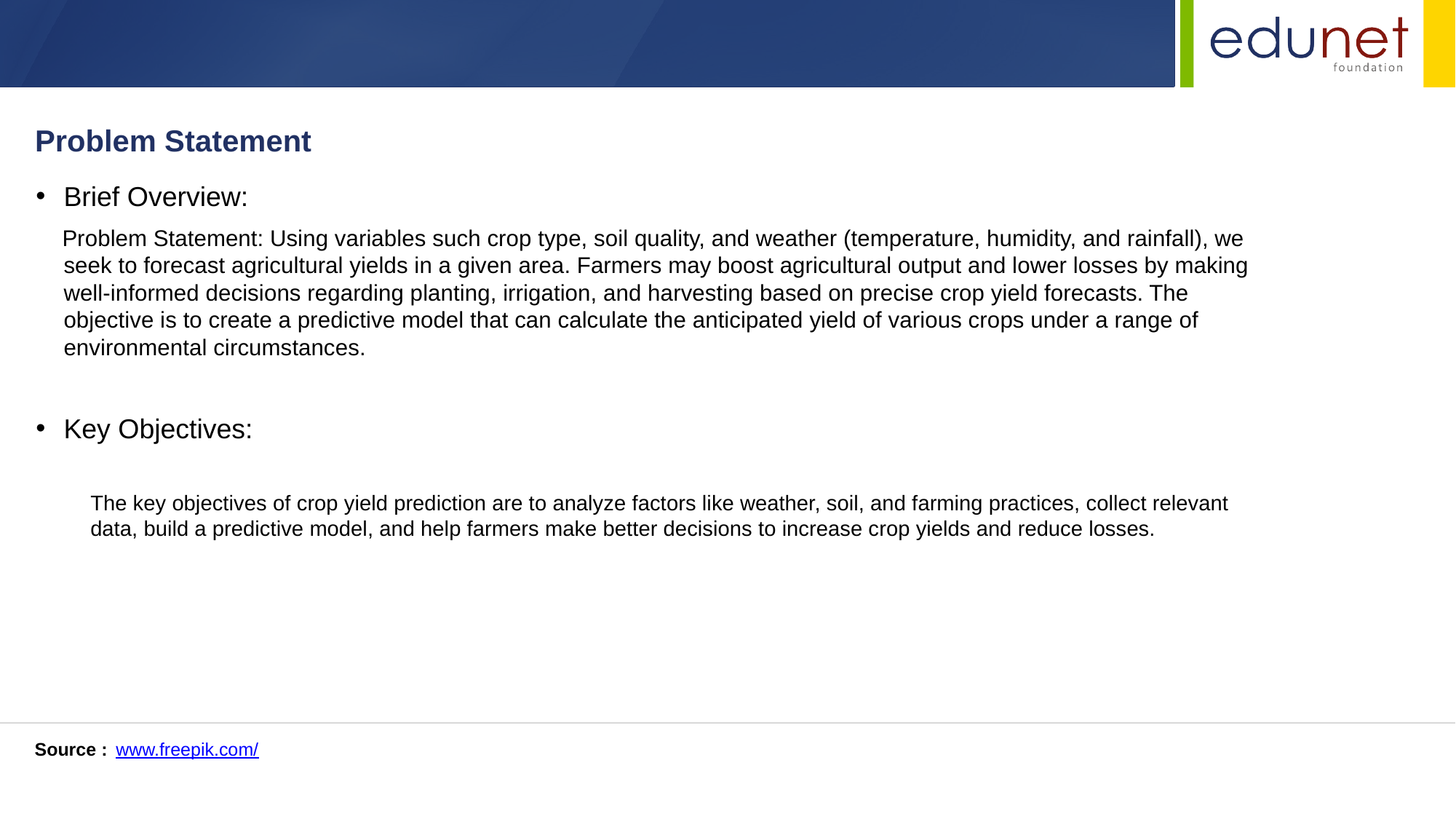

Problem Statement
Brief Overview:
  Problem Statement: Using variables such crop type, soil quality, and weather (temperature, humidity, and rainfall), we seek to forecast agricultural yields in a given area. Farmers may boost agricultural output and lower losses by making well-informed decisions regarding planting, irrigation, and harvesting based on precise crop yield forecasts. The objective is to create a predictive model that can calculate the anticipated yield of various crops under a range of environmental circumstances.

Key Objectives:
The key objectives of crop yield prediction are to analyze factors like weather, soil, and farming practices, collect relevant data, build a predictive model, and help farmers make better decisions to increase crop yields and reduce losses.

Source :
www.freepik.com/